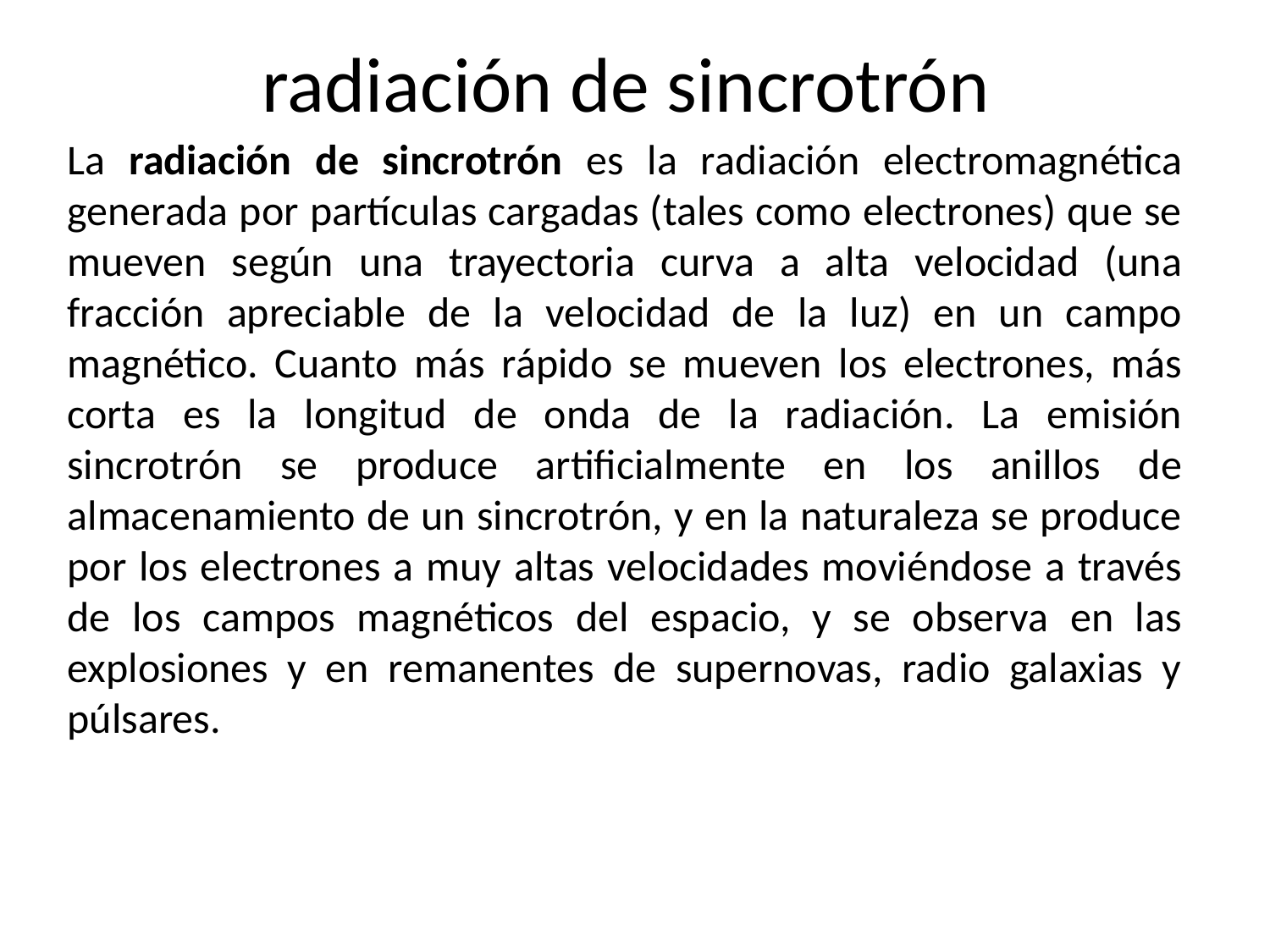

radiación de sincrotrón
La radiación de sincrotrón es la radiación electromagnética generada por partículas cargadas (tales como electrones) que se mueven según una trayectoria curva a alta velocidad (una fracción apreciable de la velocidad de la luz) en un campo magnético. Cuanto más rápido se mueven los electrones, más corta es la longitud de onda de la radiación. La emisión sincrotrón se produce artificialmente en los anillos de almacenamiento de un sincrotrón, y en la naturaleza se produce por los electrones a muy altas velocidades moviéndose a través de los campos magnéticos del espacio, y se observa en las explosiones y en remanentes de supernovas, radio galaxias y púlsares.